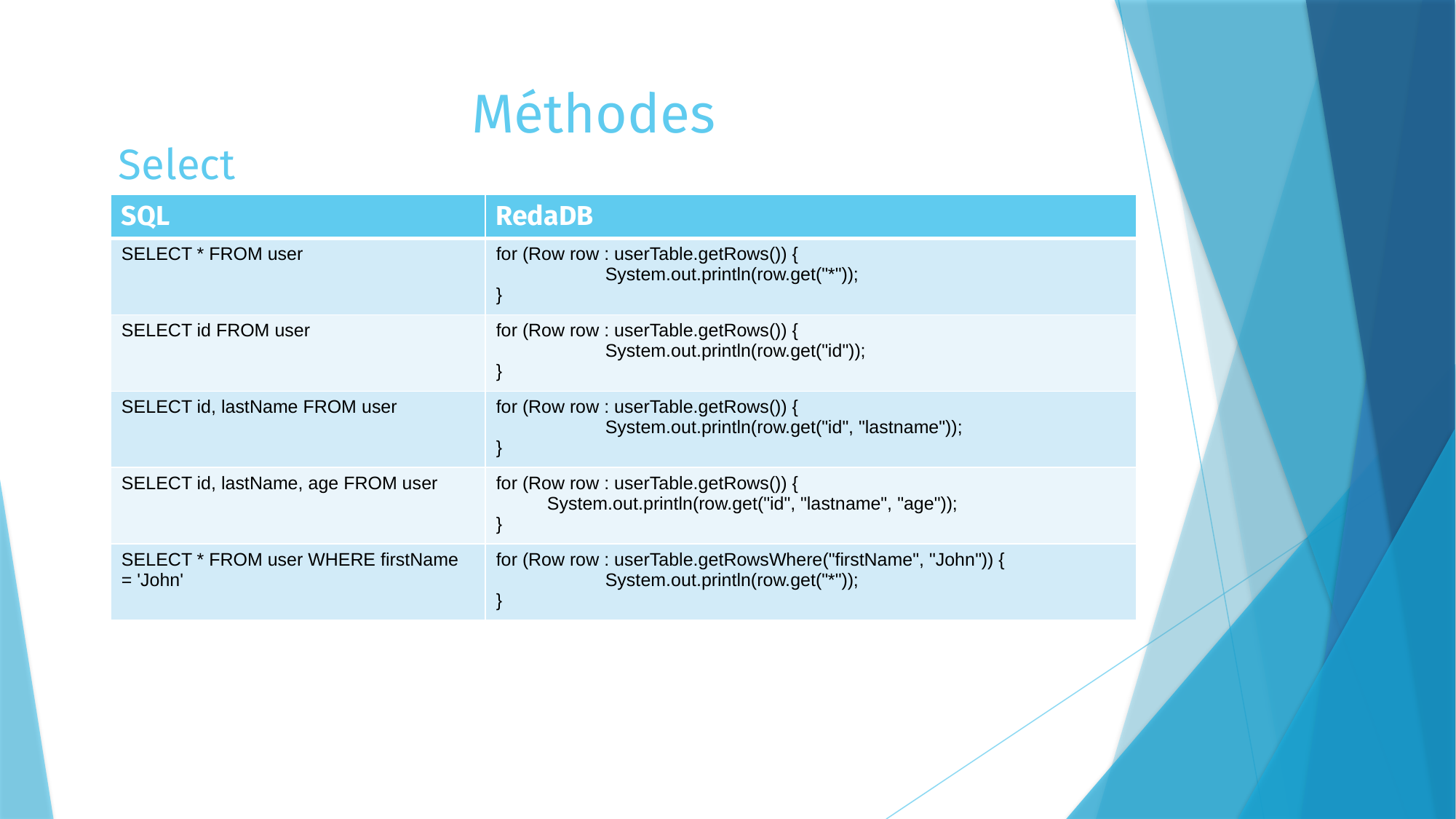

# Méthodes
Select
| SQL | RedaDB |
| --- | --- |
| SELECT \* FROM user | for (Row row : userTable.getRows()) { System.out.println(row.get("\*")); } |
| SELECT id FROM user | for (Row row : userTable.getRows()) { System.out.println(row.get("id")); } |
| SELECT id, lastName FROM user | for (Row row : userTable.getRows()) { System.out.println(row.get("id", "lastname")); } |
| SELECT id, lastName, age FROM user | for (Row row : userTable.getRows()) { System.out.println(row.get("id", "lastname", "age")); } |
| SELECT \* FROM user WHERE firstName = 'John' | for (Row row : userTable.getRowsWhere("firstName", "John")) { System.out.println(row.get("\*")); } |